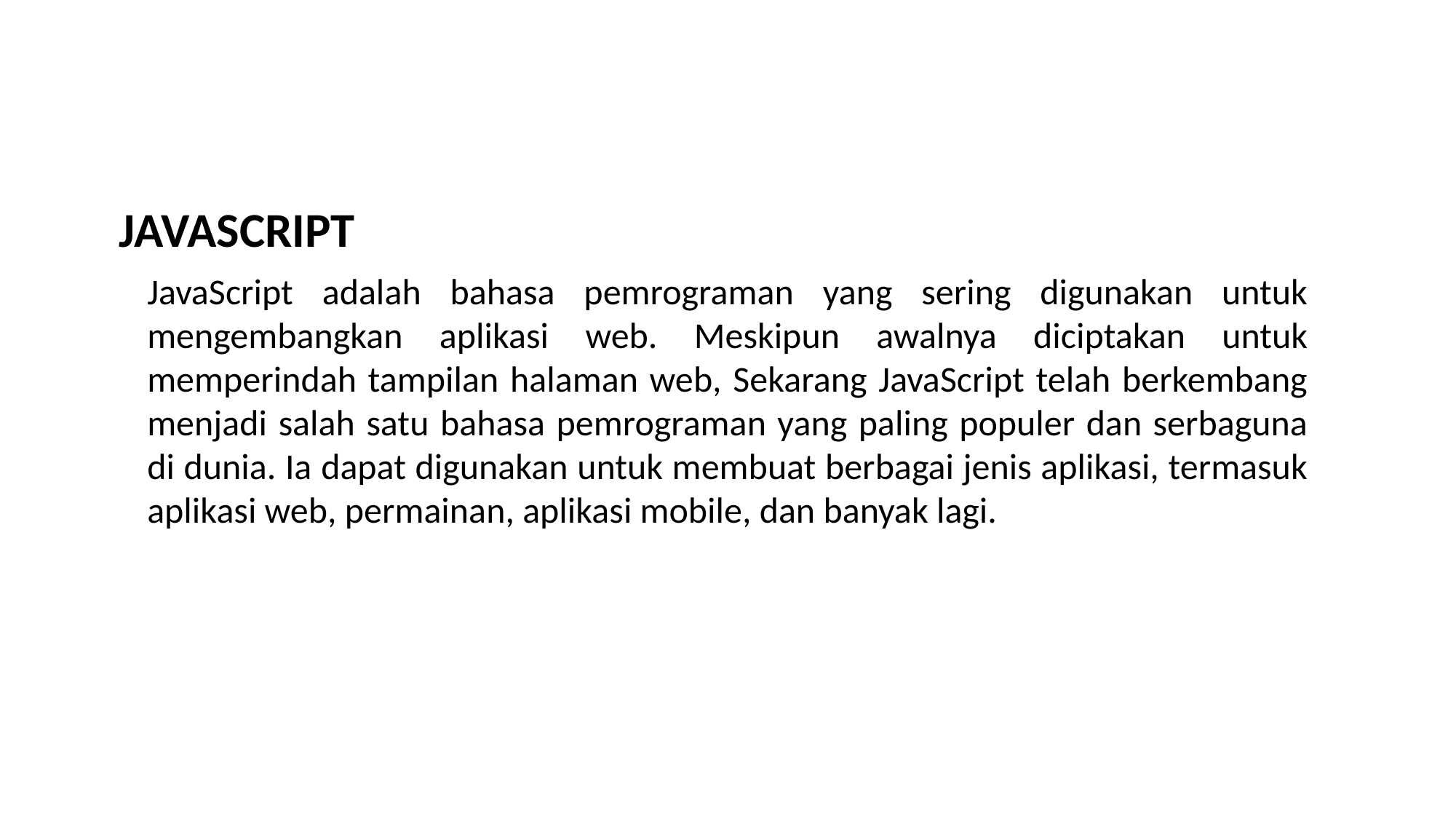

JAVASCRIPT
JavaScript adalah bahasa pemrograman yang sering digunakan untuk mengembangkan aplikasi web. Meskipun awalnya diciptakan untuk memperindah tampilan halaman web, Sekarang JavaScript telah berkembang menjadi salah satu bahasa pemrograman yang paling populer dan serbaguna di dunia. Ia dapat digunakan untuk membuat berbagai jenis aplikasi, termasuk aplikasi web, permainan, aplikasi mobile, dan banyak lagi.